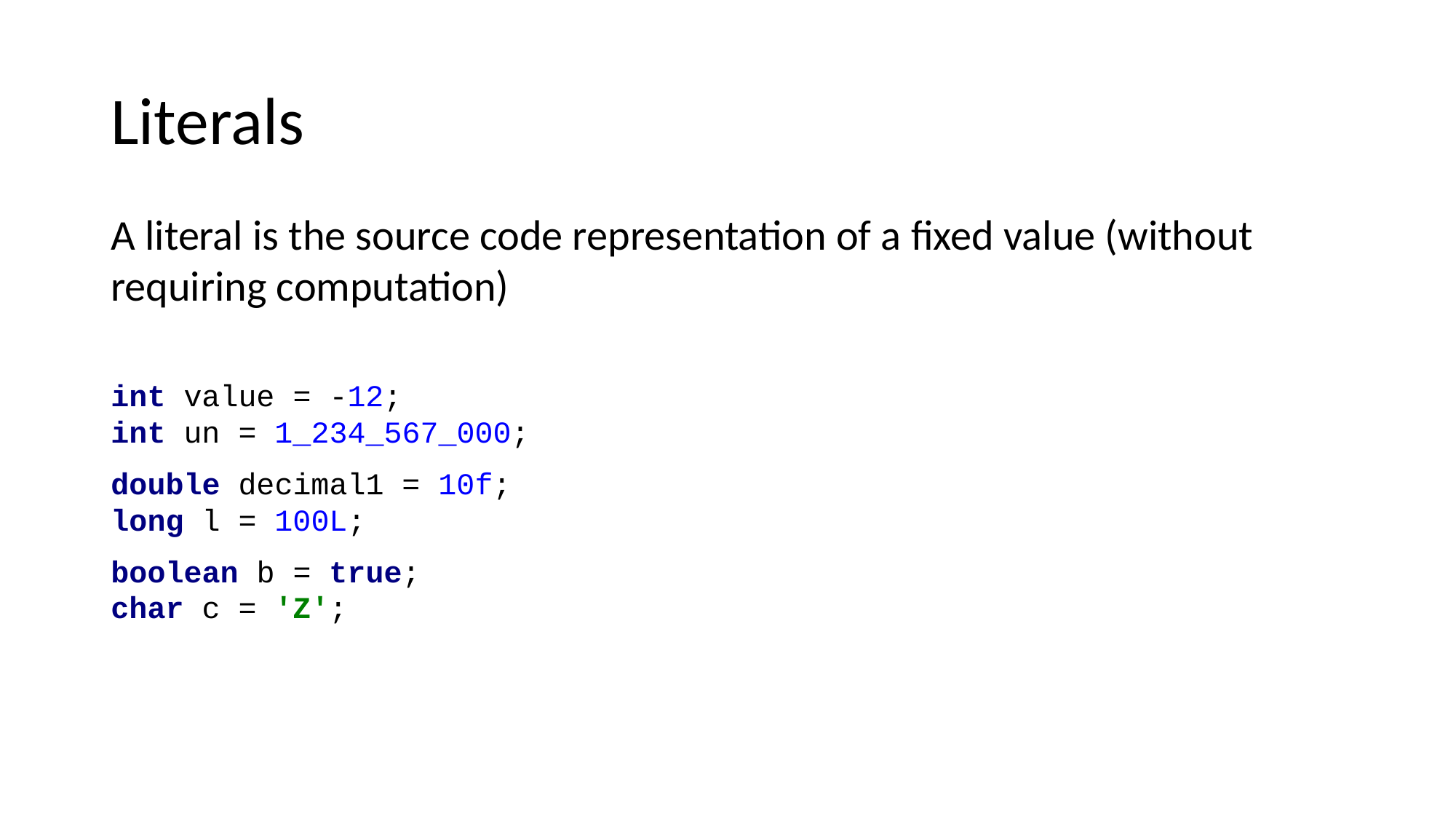

# Literals
A literal is the source code representation of a fixed value (without requiring computation)

int value = -12;
int un = 1_234_567_000;
double decimal1 = 10f;
long l = 100L;
boolean b = true;
char c = 'Z';